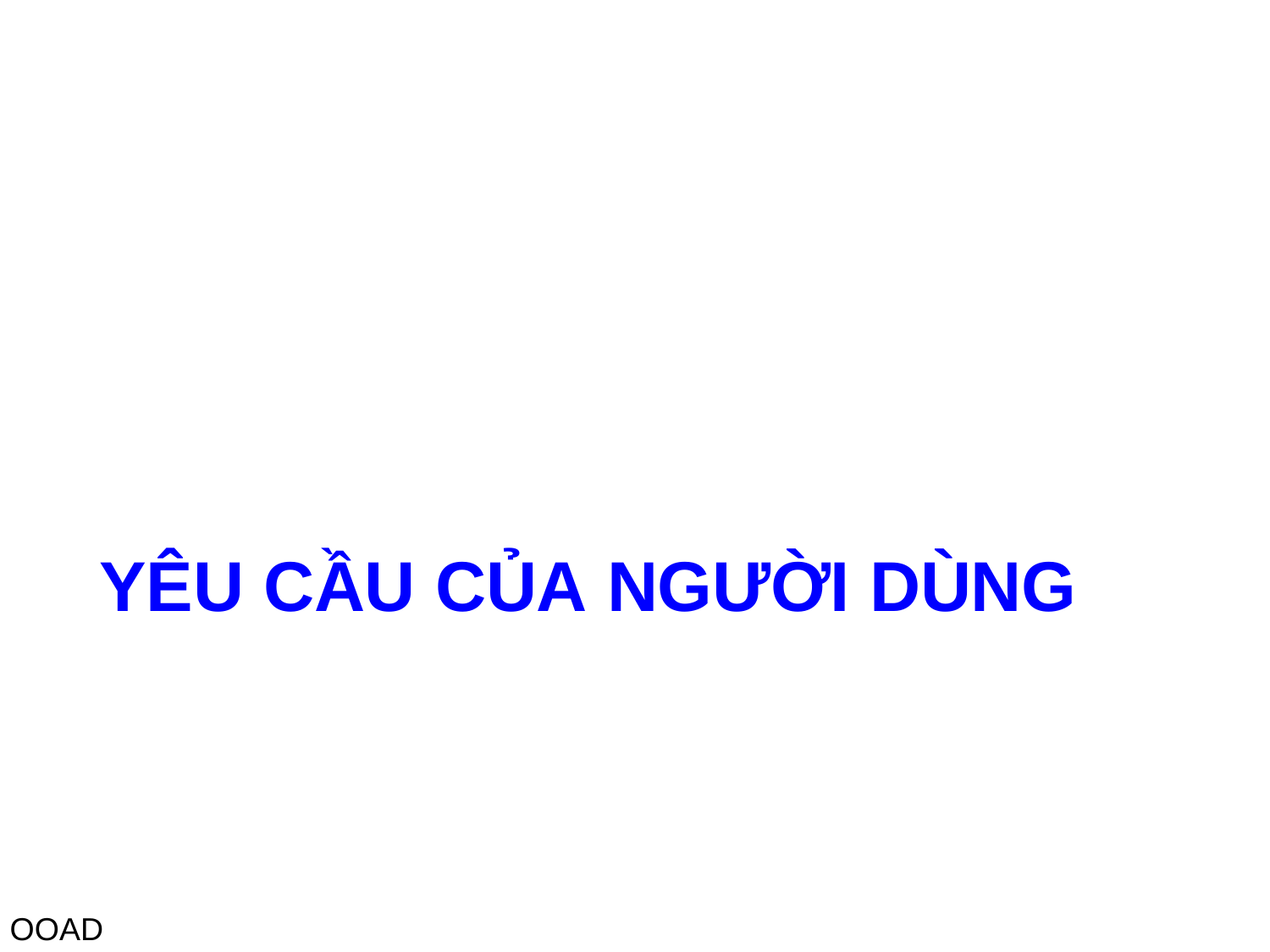

# YÊU CẦU CỦA NGƯỜI DÙNG
OOAD